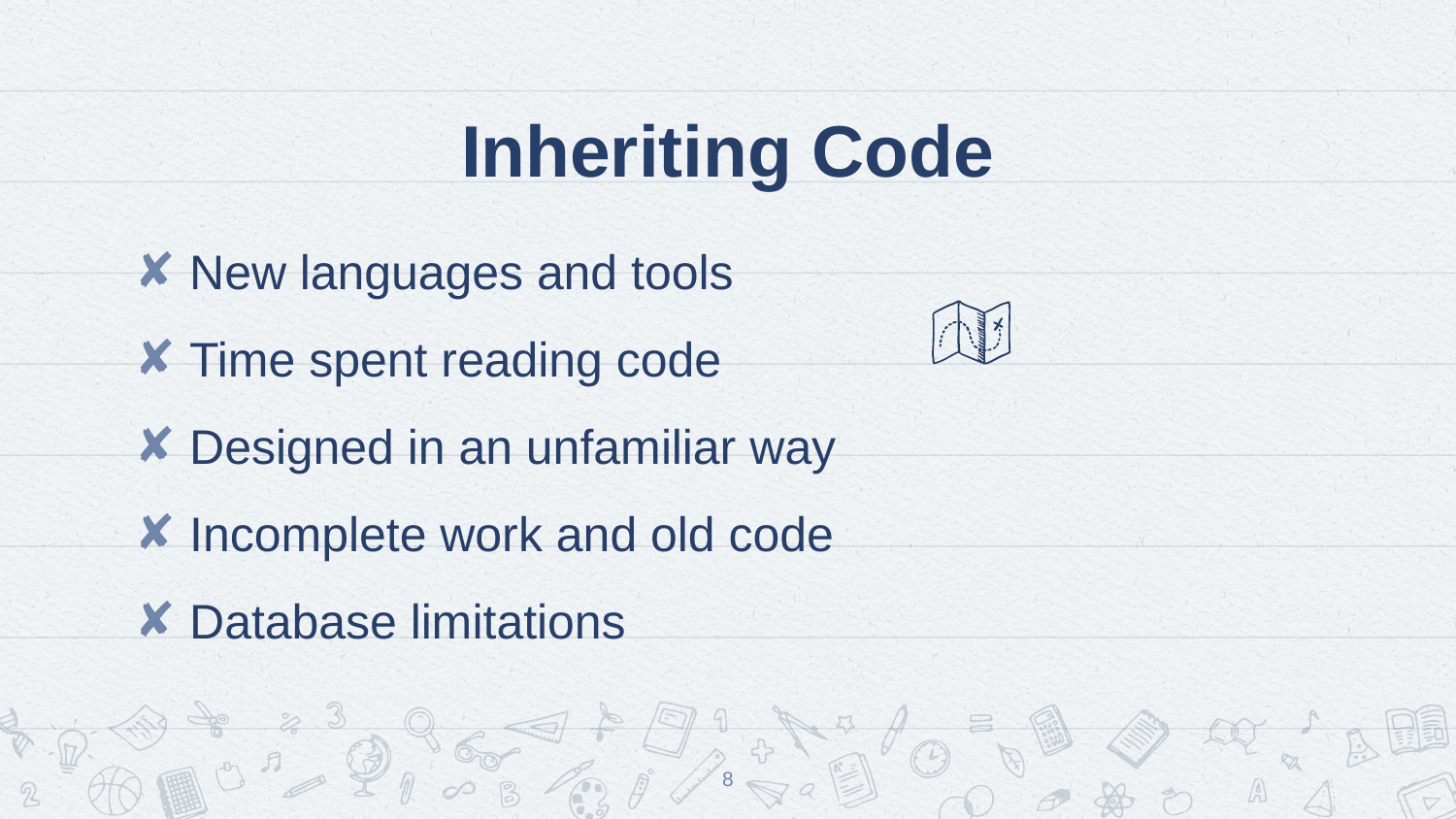

# Inheriting Code
New languages and tools
Time spent reading code
Designed in an unfamiliar way
Incomplete work and old code
Database limitations

8